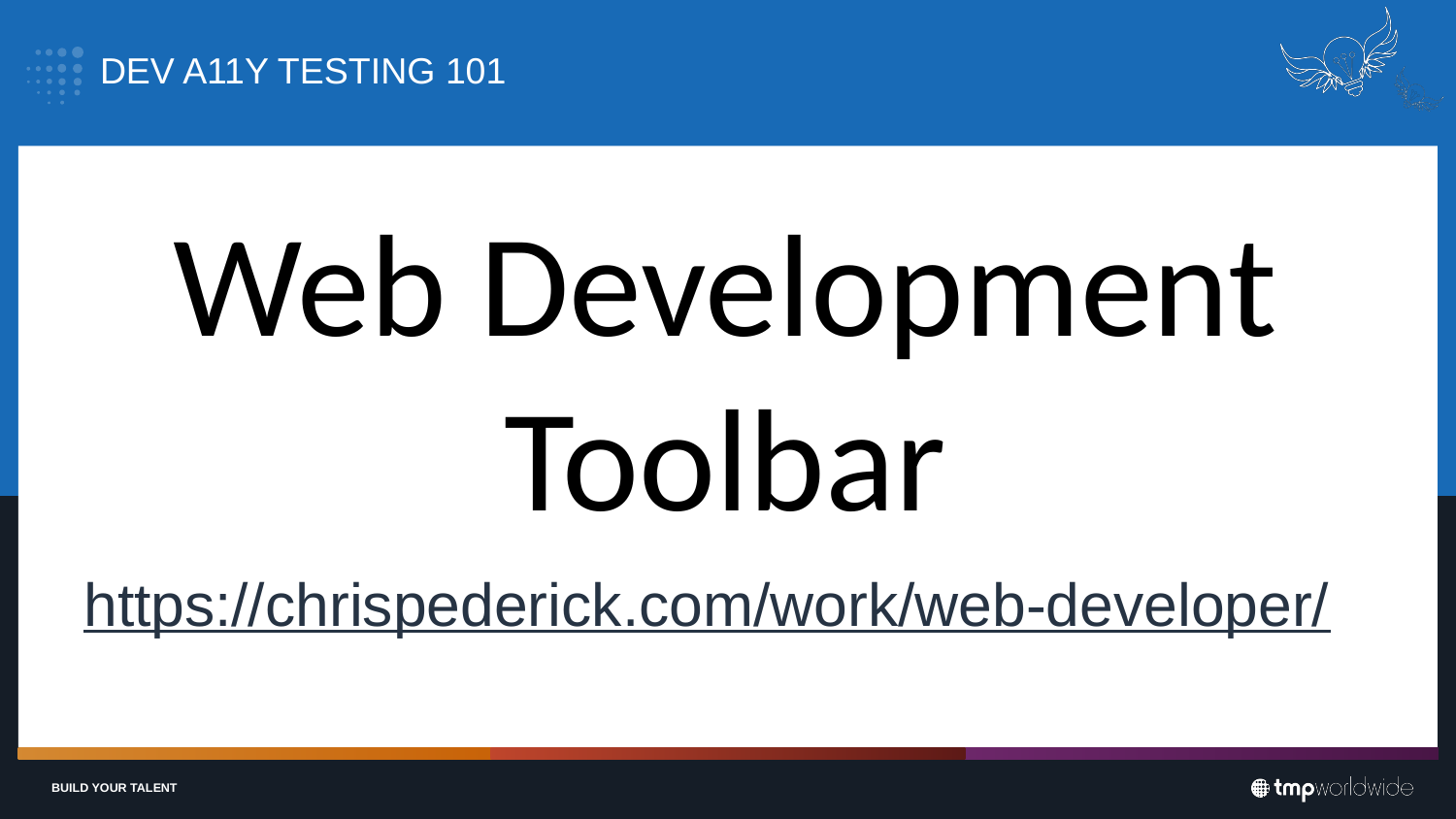

# DEV A11Y TESTING 101

Web Development Toolbar
https://chrispederick.com/work/web-developer/